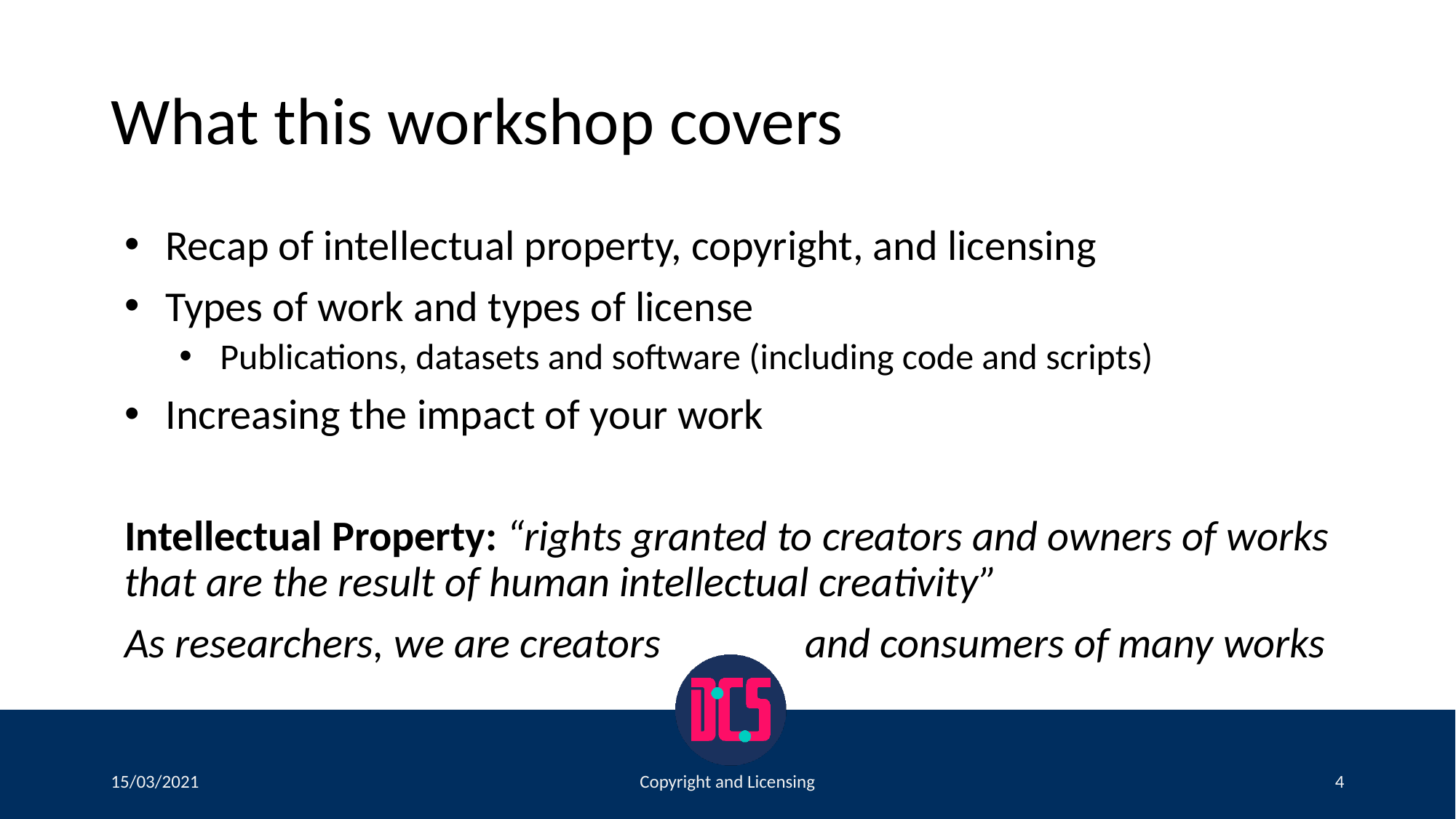

# What this workshop covers
Recap of intellectual property, copyright, and licensing
Types of work and types of license
Publications, datasets and software (including code and scripts)
Increasing the impact of your work

Intellectual Property: “rights granted to creators and owners of works that are the result of human intellectual creativity”
As researchers, we are creators               and consumers of many works
15/03/2021
Copyright and Licensing
4